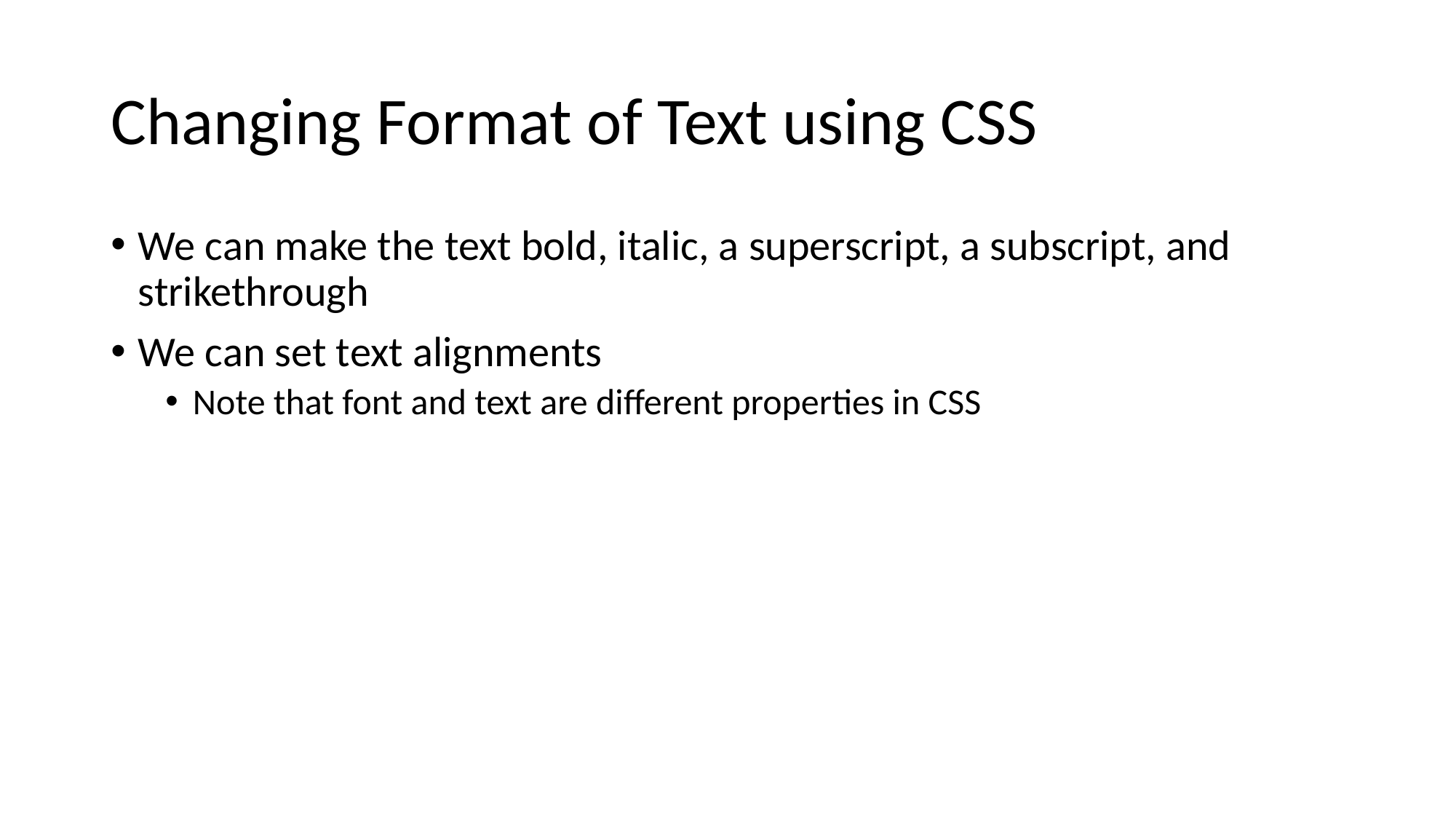

# Changing Format of Text using CSS
We can make the text bold, italic, a superscript, a subscript, and strikethrough
We can set text alignments
Note that font and text are different properties in CSS